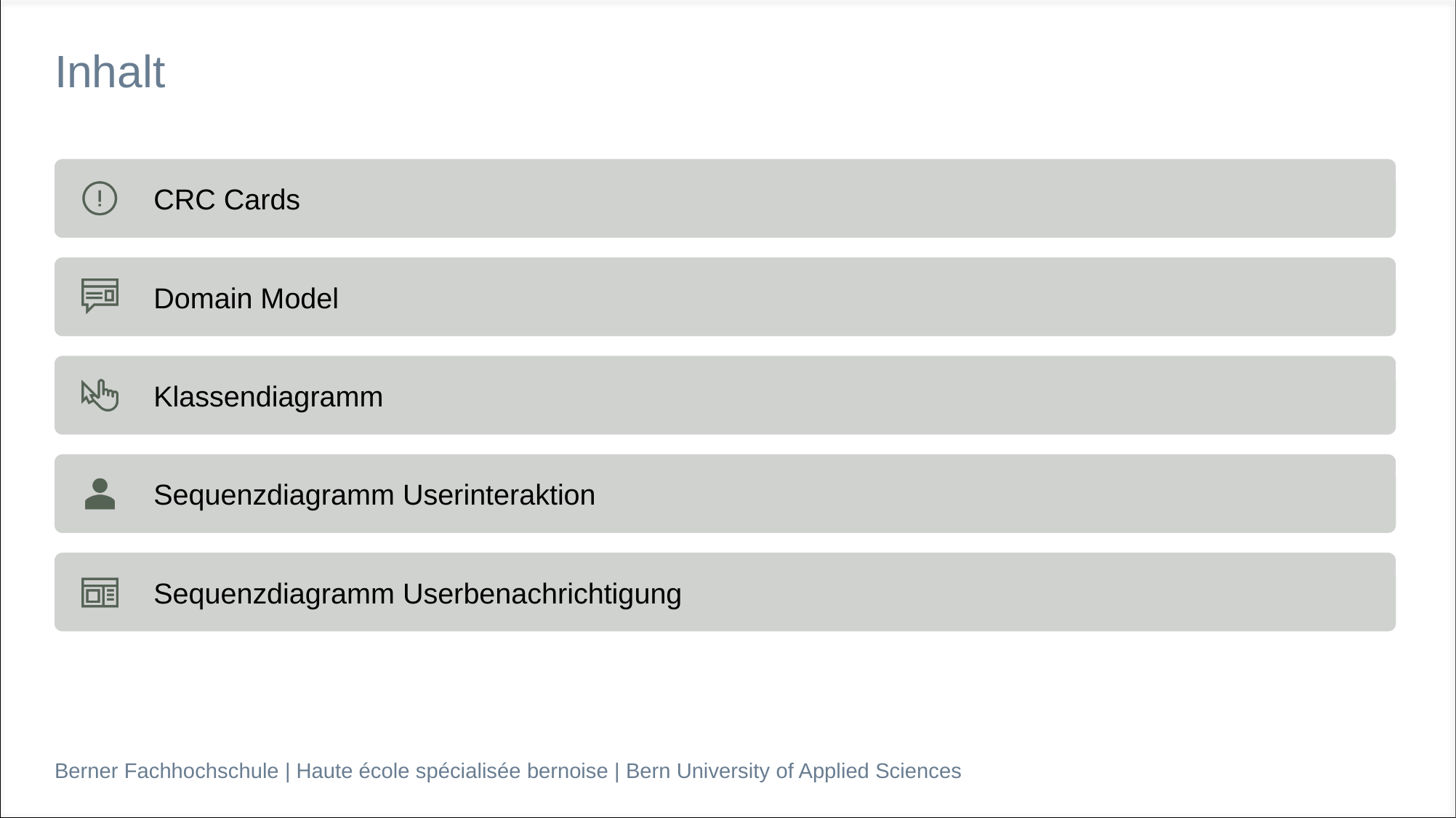

# Inhalt
CRC Cards
Domain Model
Klassendiagramm
Sequenzdiagramm Userinteraktion
Sequenzdiagramm Userbenachrichtigung